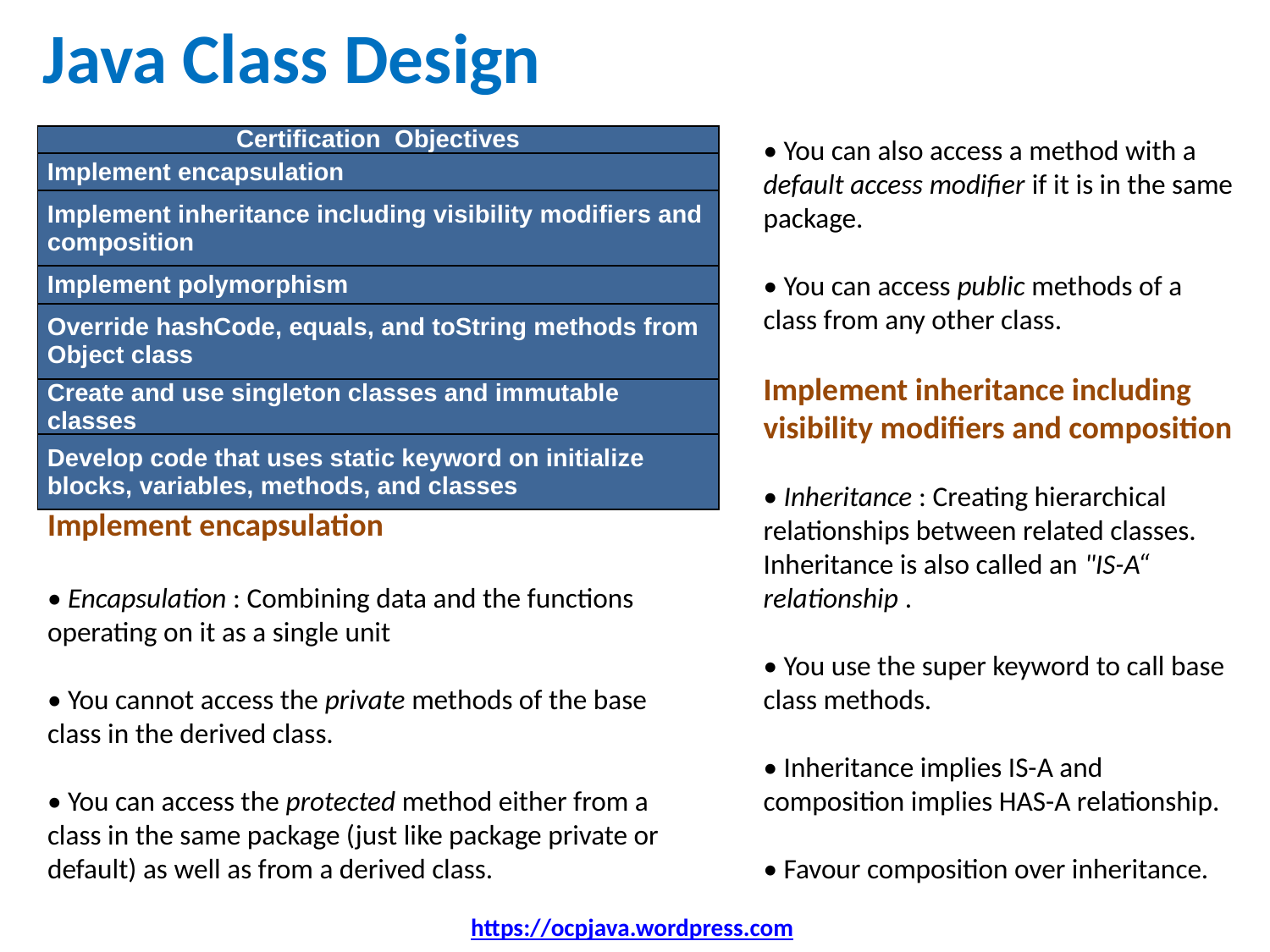

# Java Class Design
| Certification  Objectives |
| --- |
| Implement encapsulation |
| Implement inheritance including visibility modifiers and composition |
| Implement polymorphism |
| Override hashCode, equals, and toString methods from Object class |
| Create and use singleton classes and immutable classes |
| Develop code that uses static keyword on initialize blocks, variables, methods, and classes |
• You can also access a method with a default access modifier if it is in the same
package.

• You can access public methods of a class from any other class.

Implement inheritance including visibility modifiers and composition

• Inheritance : Creating hierarchical relationships between related classes. Inheritance is also called an "IS-A“ relationship .

• You use the super keyword to call base class methods.

• Inheritance implies IS-A and composition implies HAS-A relationship.

• Favour composition over inheritance.
Implement encapsulation

• Encapsulation : Combining data and the functions operating on it as a single unit

• You cannot access the private methods of the base class in the derived class.

• You can access the protected method either from a class in the same package (just like package private or default) as well as from a derived class.